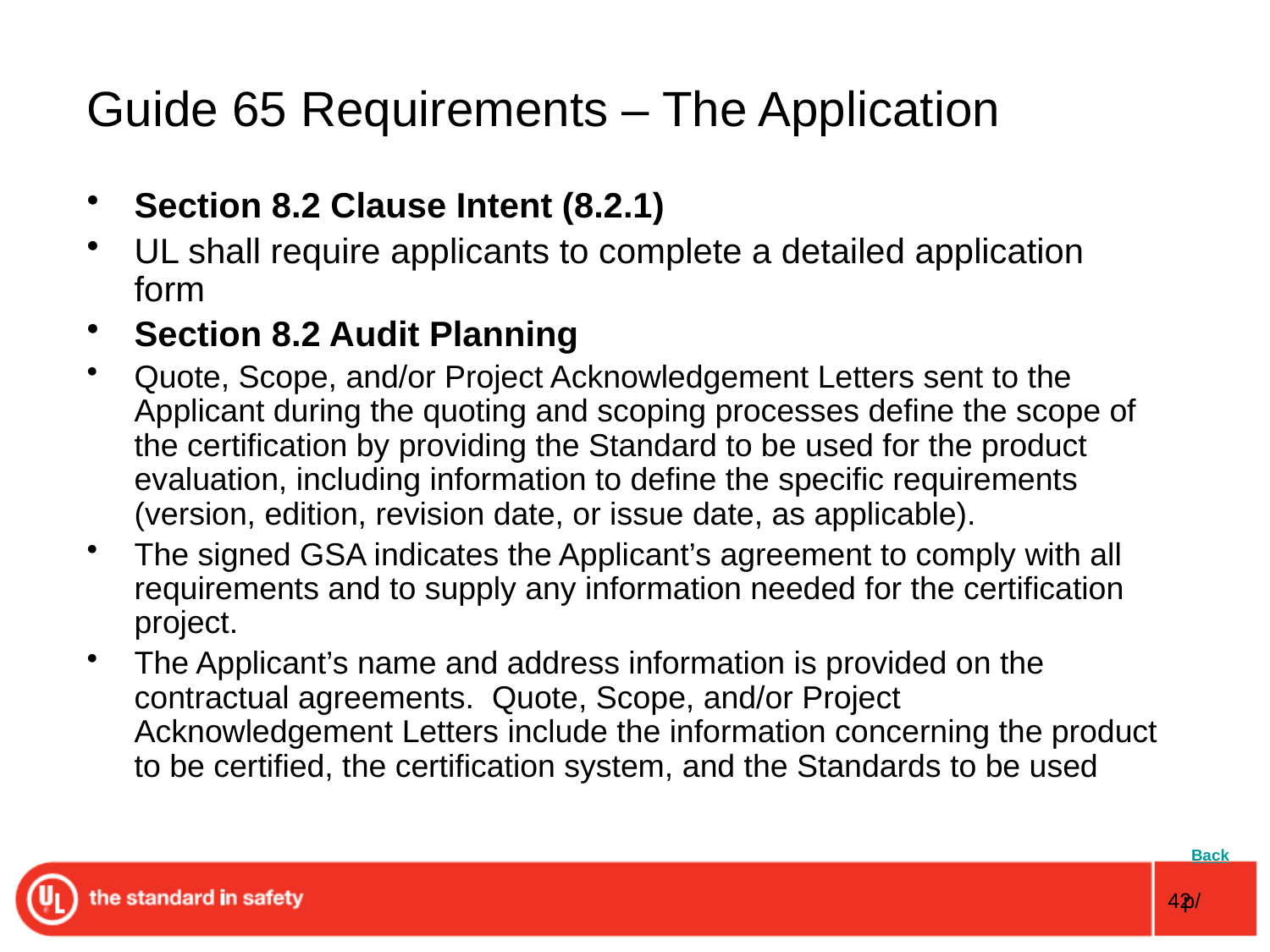

# Guide 65 Requirements – The Application

Section 8.2 Clause Intent (8.2.1)
UL shall require applicants to complete a detailed application form
Section 8.2 Audit Planning
Quote, Scope, and/or Project Acknowledgement Letters sent to the Applicant during the quoting and scoping processes define the scope of the certification by providing the Standard to be used for the product evaluation, including information to define the specific requirements (version, edition, revision date, or issue date, as applicable).
The signed GSA indicates the Applicant’s agreement to comply with all requirements and to supply any information needed for the certification project.
The Applicant’s name and address information is provided on the contractual agreements.  Quote, Scope, and/or Project Acknowledgement Letters include the information concerning the product to be certified, the certification system, and the Standards to be used

 Back